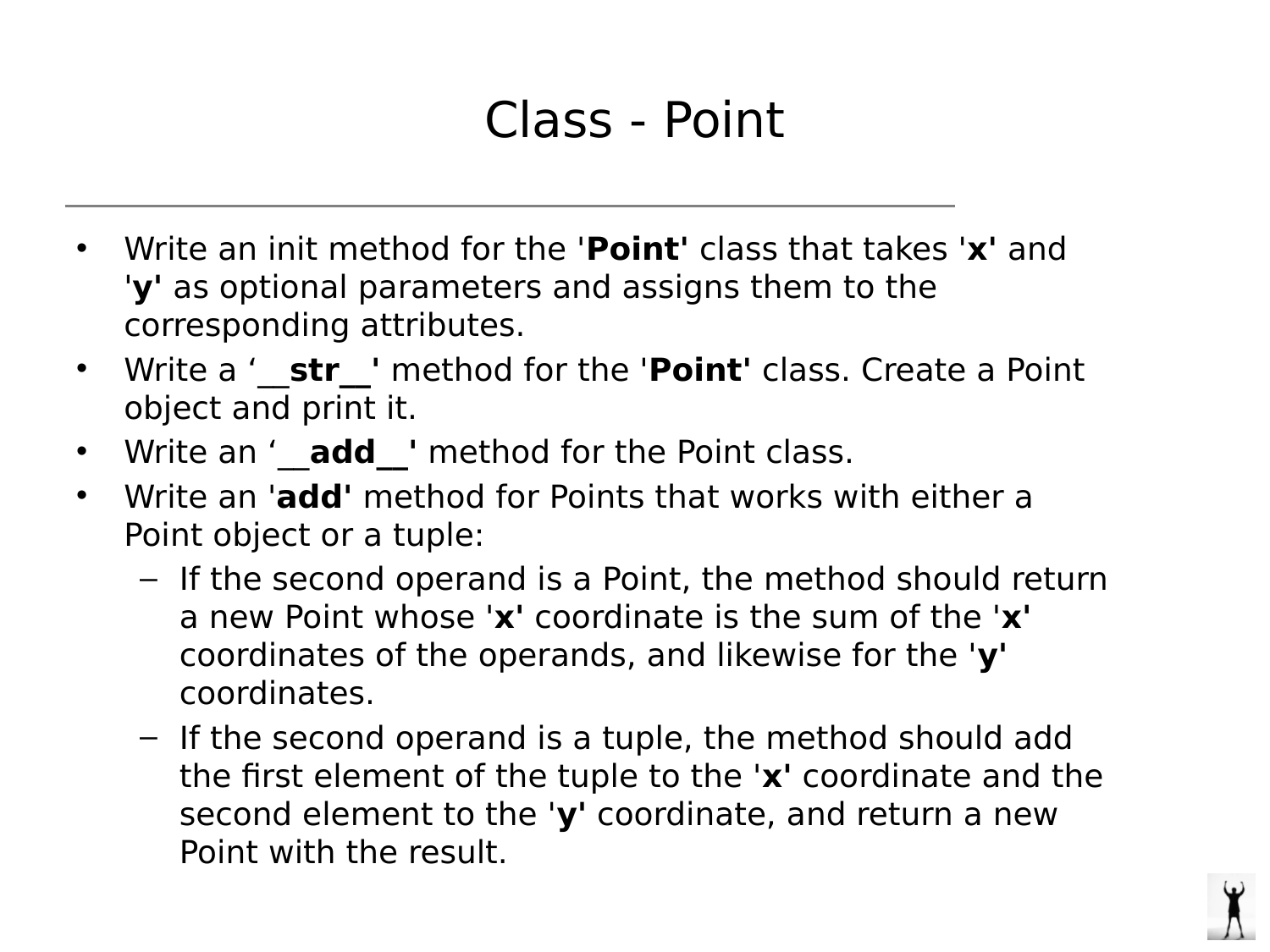

# Class - Point
Write an init method for the 'Point' class that takes 'x' and 'y' as optional parameters and assigns them to the corresponding attributes.
Write a ‘__str__' method for the 'Point' class. Create a Point object and print it.
Write an ‘__add__' method for the Point class.
Write an 'add' method for Points that works with either a Point object or a tuple:
If the second operand is a Point, the method should return a new Point whose 'x' coordinate is the sum of the 'x' coordinates of the operands, and likewise for the 'y' coordinates.
If the second operand is a tuple, the method should add the first element of the tuple to the 'x' coordinate and the second element to the 'y' coordinate, and return a new Point with the result.